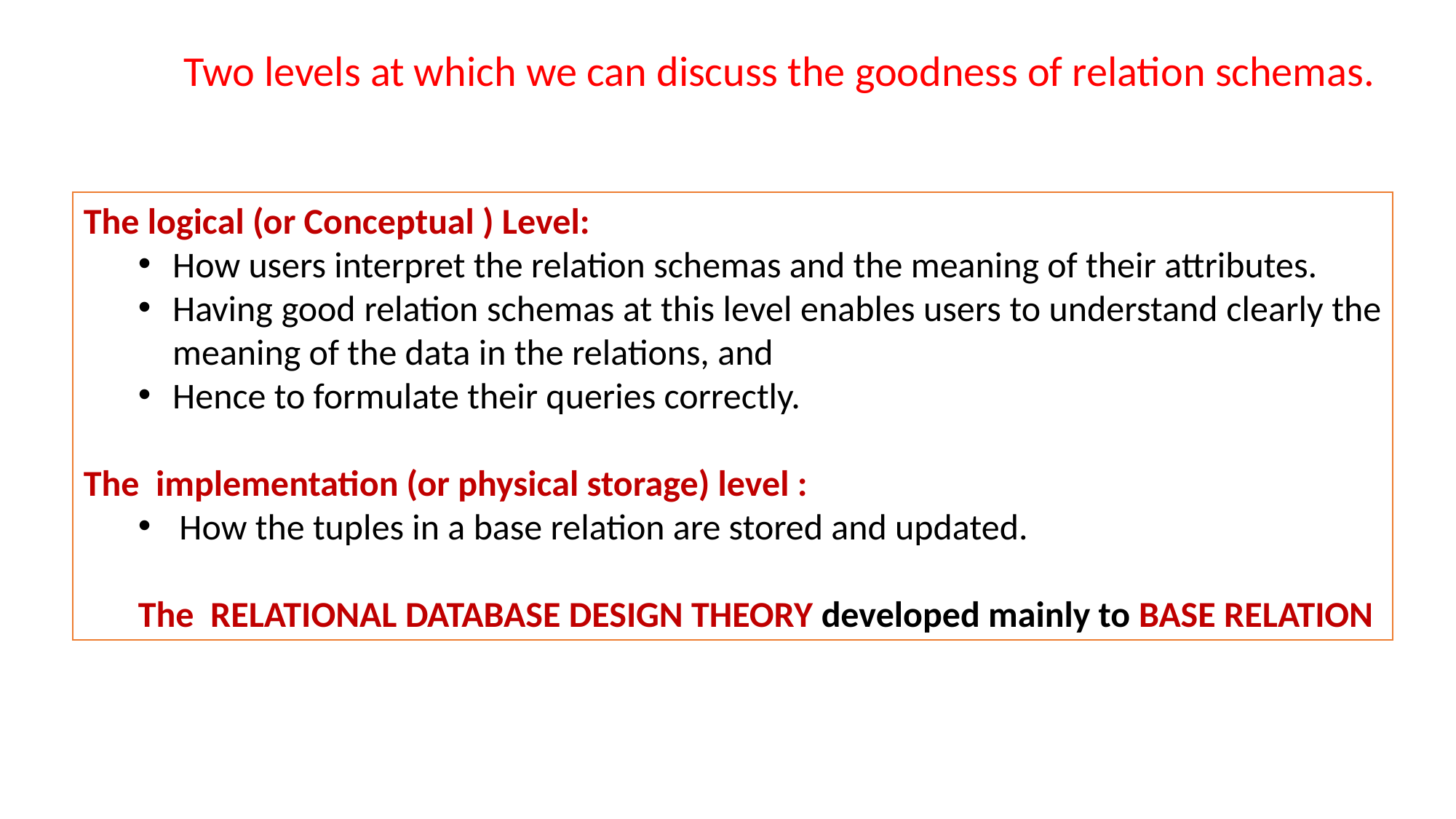

Two levels at which we can discuss the goodness of relation schemas.
The logical (or Conceptual ) Level:
How users interpret the relation schemas and the meaning of their attributes.
Having good relation schemas at this level enables users to understand clearly the meaning of the data in the relations, and
Hence to formulate their queries correctly.

The  implementation (or physical storage) level :
How the tuples in a base relation are stored and updated.

The  RELATIONAL DATABASE DESIGN THEORY developed mainly to BASE RELATION